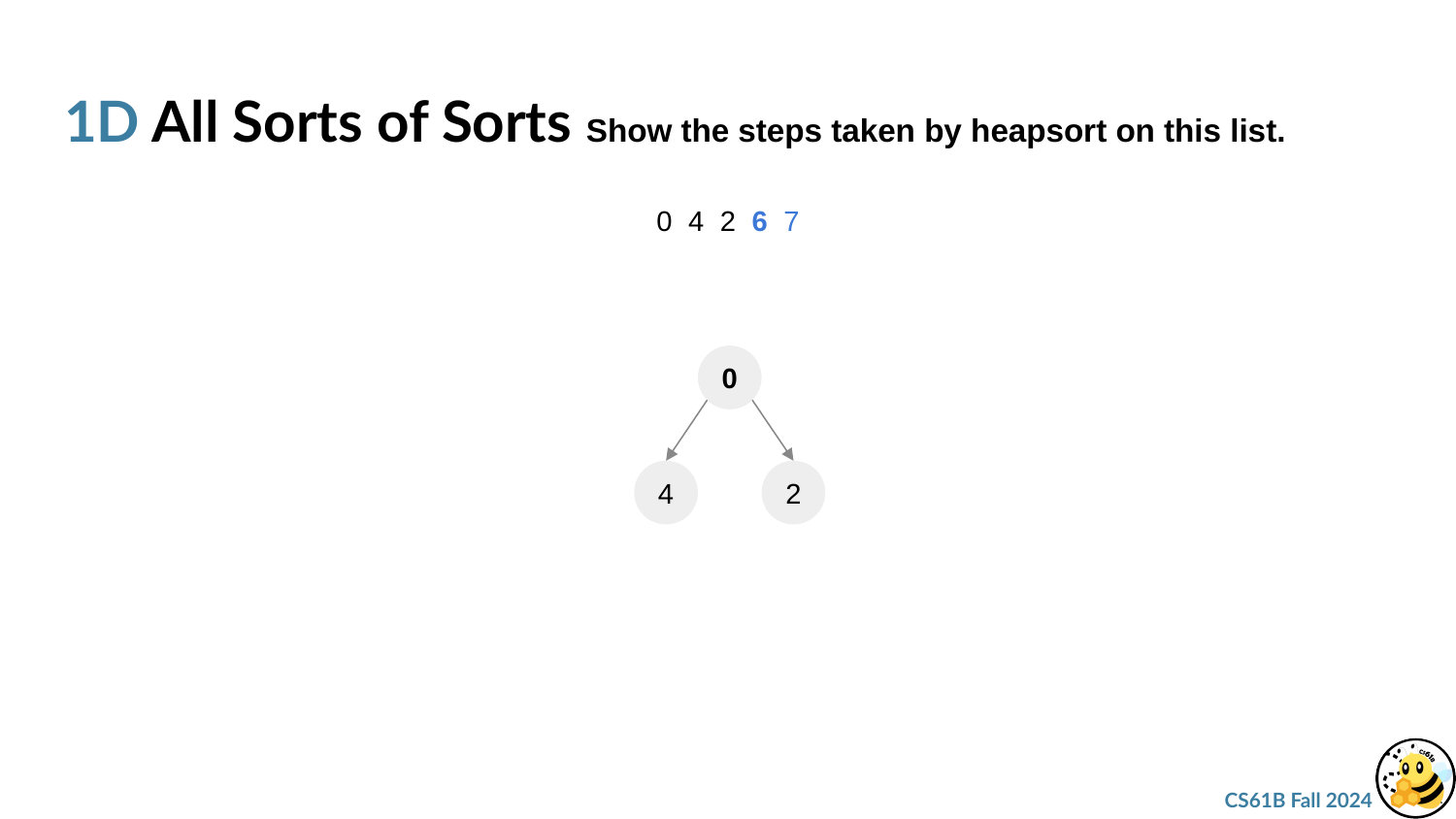

# 1D All Sorts of Sorts Show the steps taken by heapsort on this list.
0  4  2  6  7
0
4
2